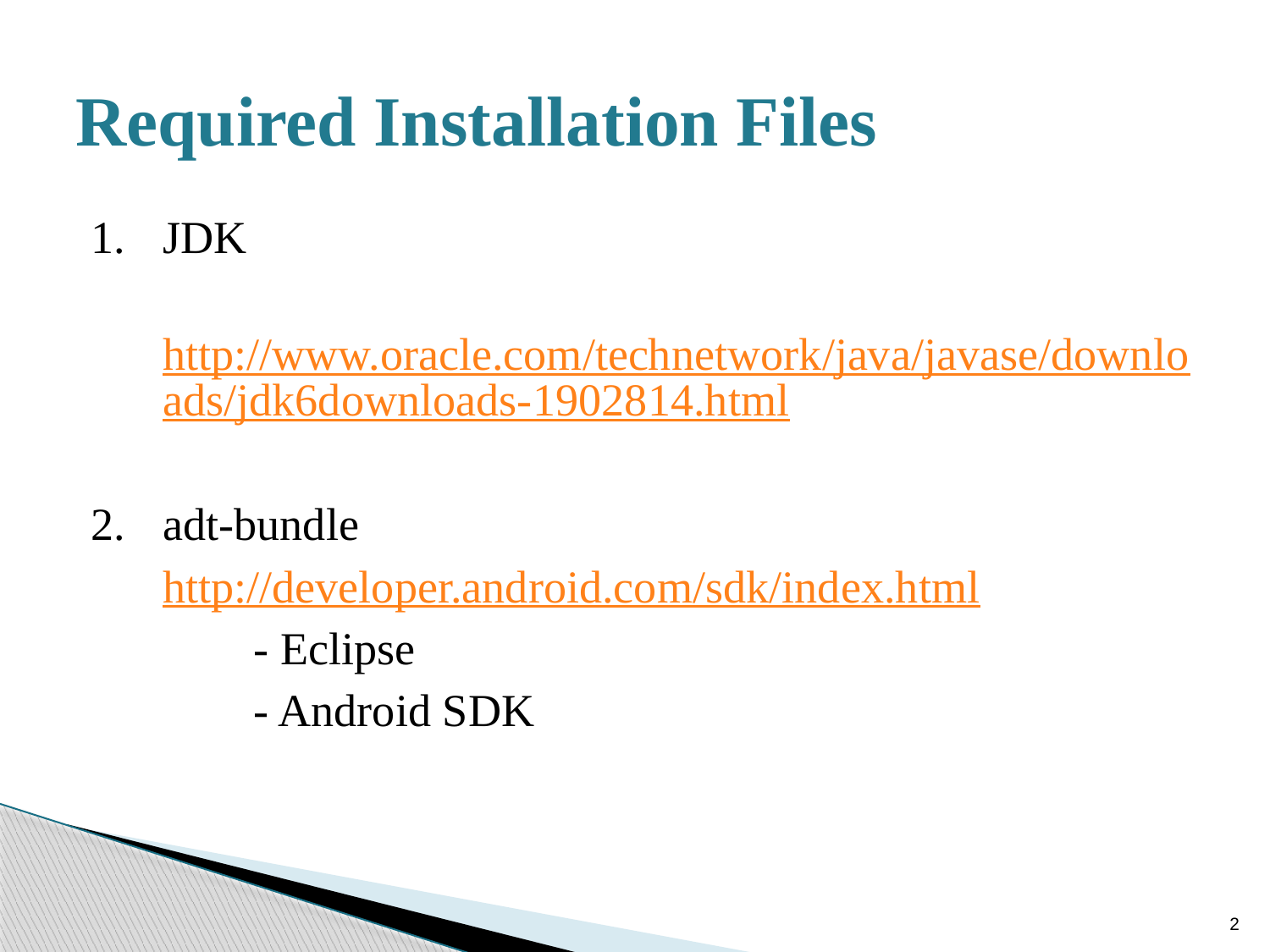

# Required Installation Files
1.	JDK
	http://www.oracle.com/technetwork/java/javase/downloads/jdk6downloads-1902814.html

2. 	adt-bundle
	http://developer.android.com/sdk/index.html
		- Eclipse
		- Android SDK

2